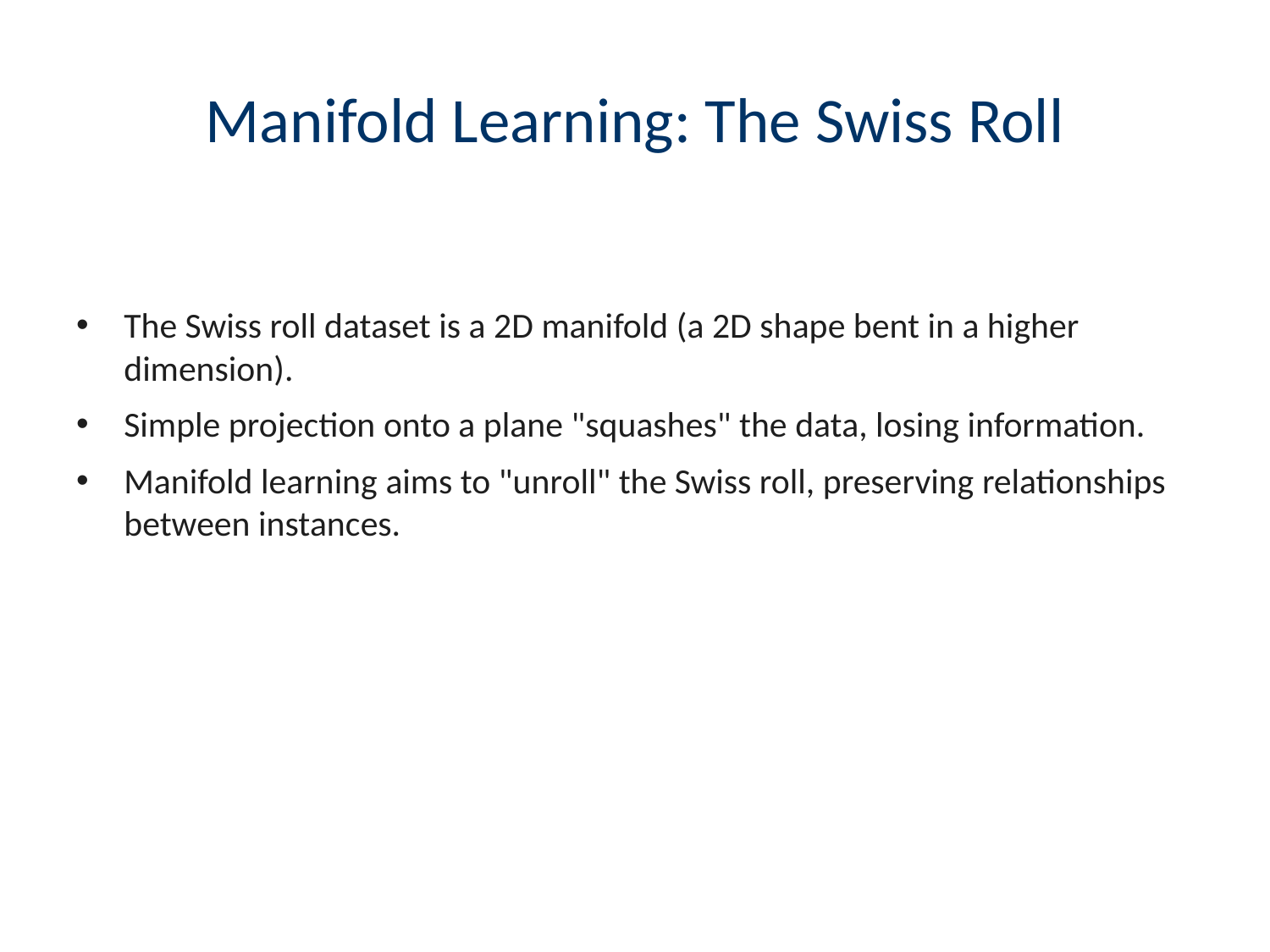

# Manifold Learning: The Swiss Roll

The Swiss roll dataset is a 2D manifold (a 2D shape bent in a higher dimension).
Simple projection onto a plane "squashes" the data, losing information.
Manifold learning aims to "unroll" the Swiss roll, preserving relationships between instances.